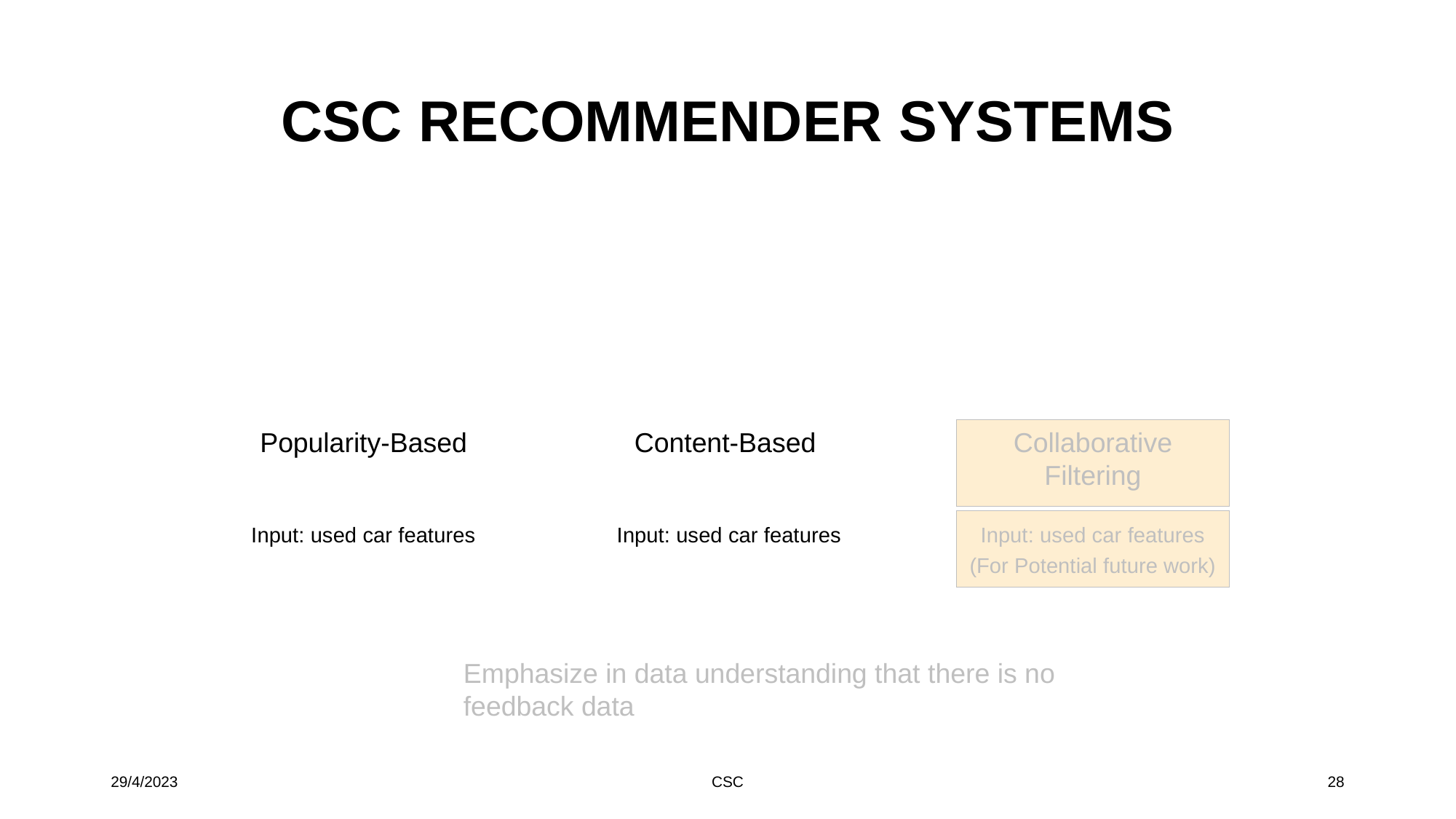

# CSC Recommender systems

Popularity-Based

Content-Based

Collaborative Filtering
Input: used car features
Input: used car features

Input: used car features
(For Potential future work)
Emphasize in data understanding that there is no feedback data
29/4/2023
CSC
28